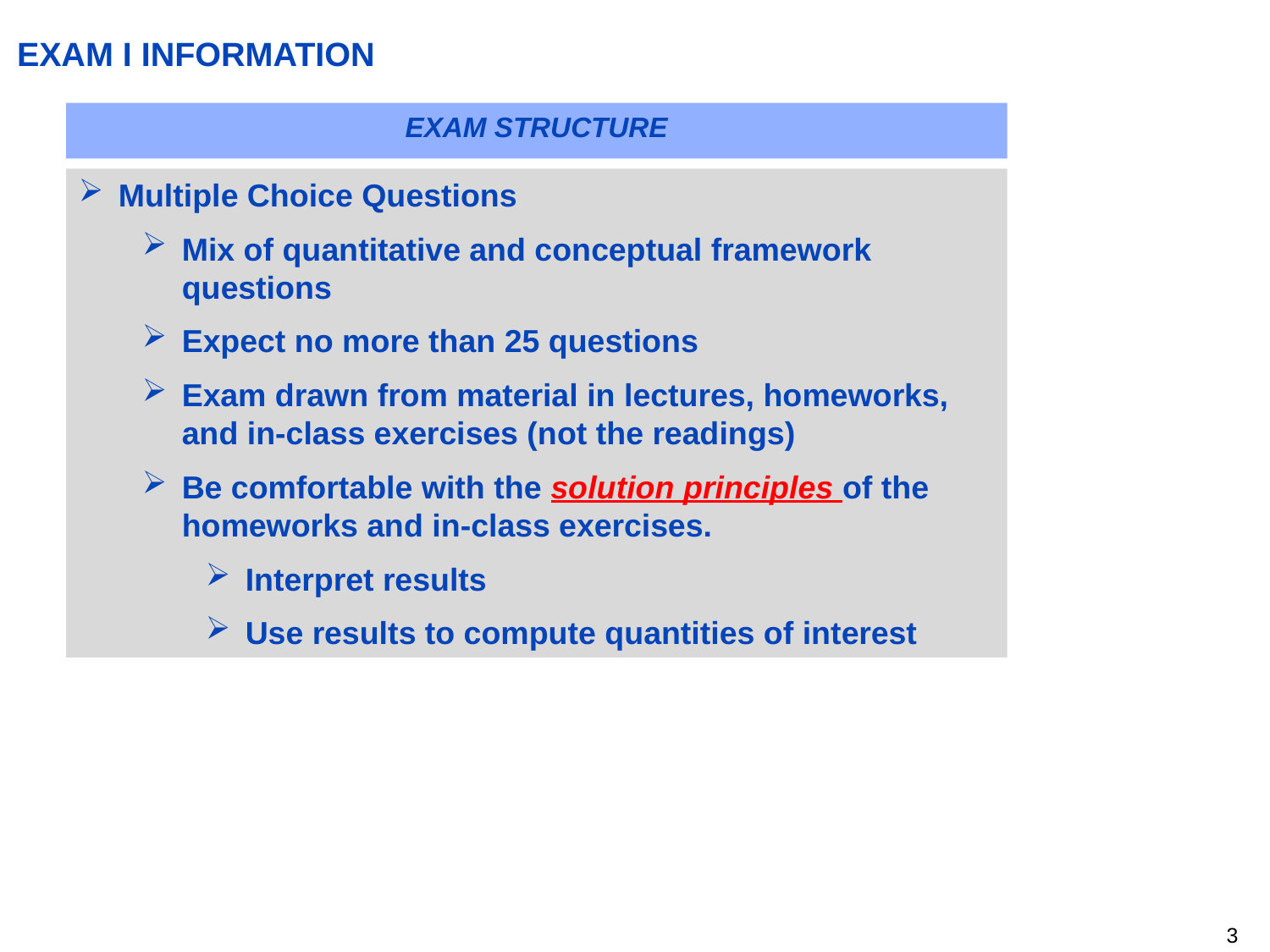

# EXAM I INFORMATION
EXAM STRUCTURE
Multiple Choice Questions
Mix of quantitative and conceptual framework questions
Expect no more than 25 questions
Exam drawn from material in lectures, homeworks, and in-class exercises (not the readings)
Be comfortable with the solution principles of the homeworks and in-class exercises.
Interpret results
Use results to compute quantities of interest

3